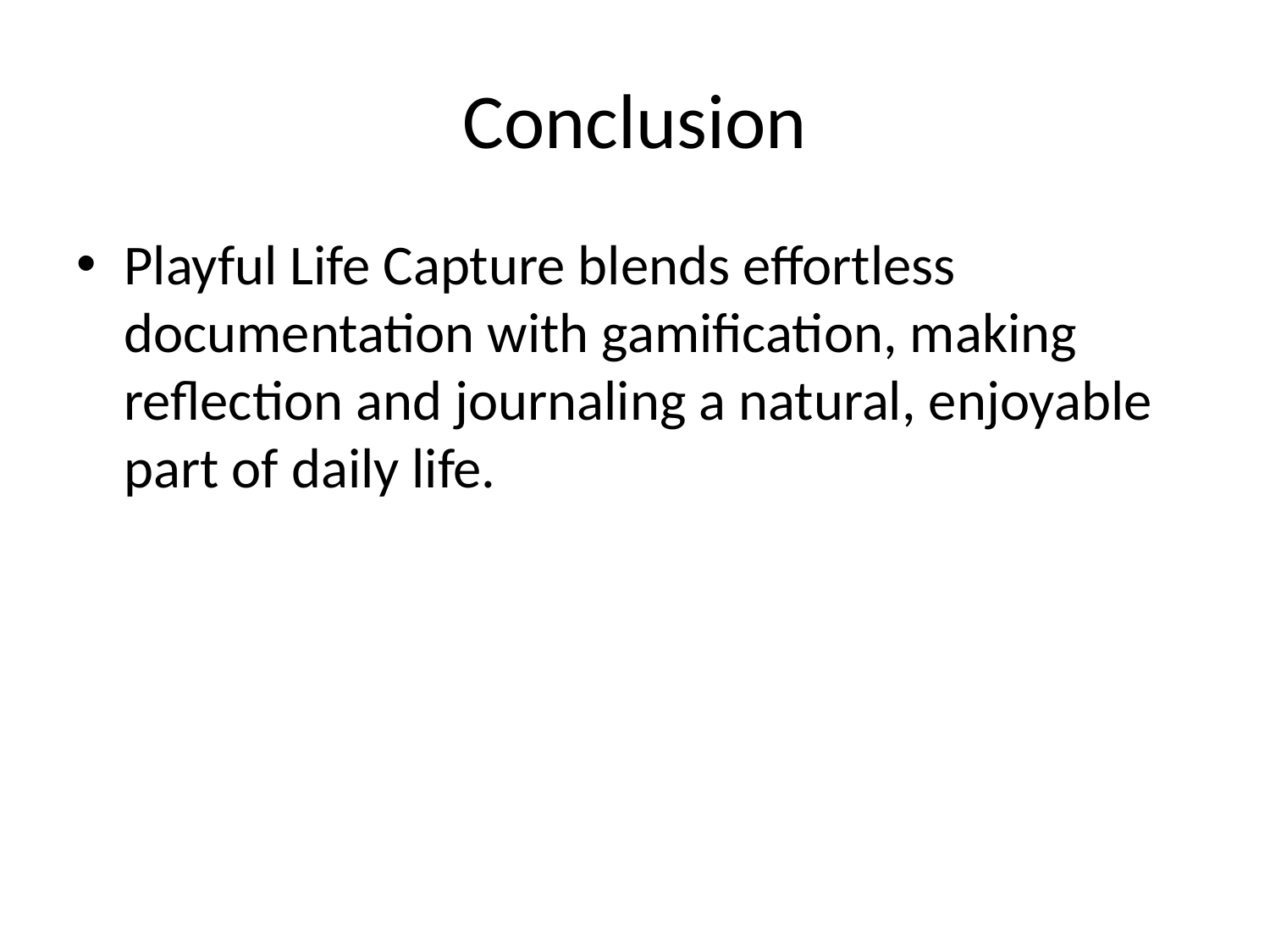

# Conclusion
Playful Life Capture blends effortless documentation with gamification, making reflection and journaling a natural, enjoyable part of daily life.